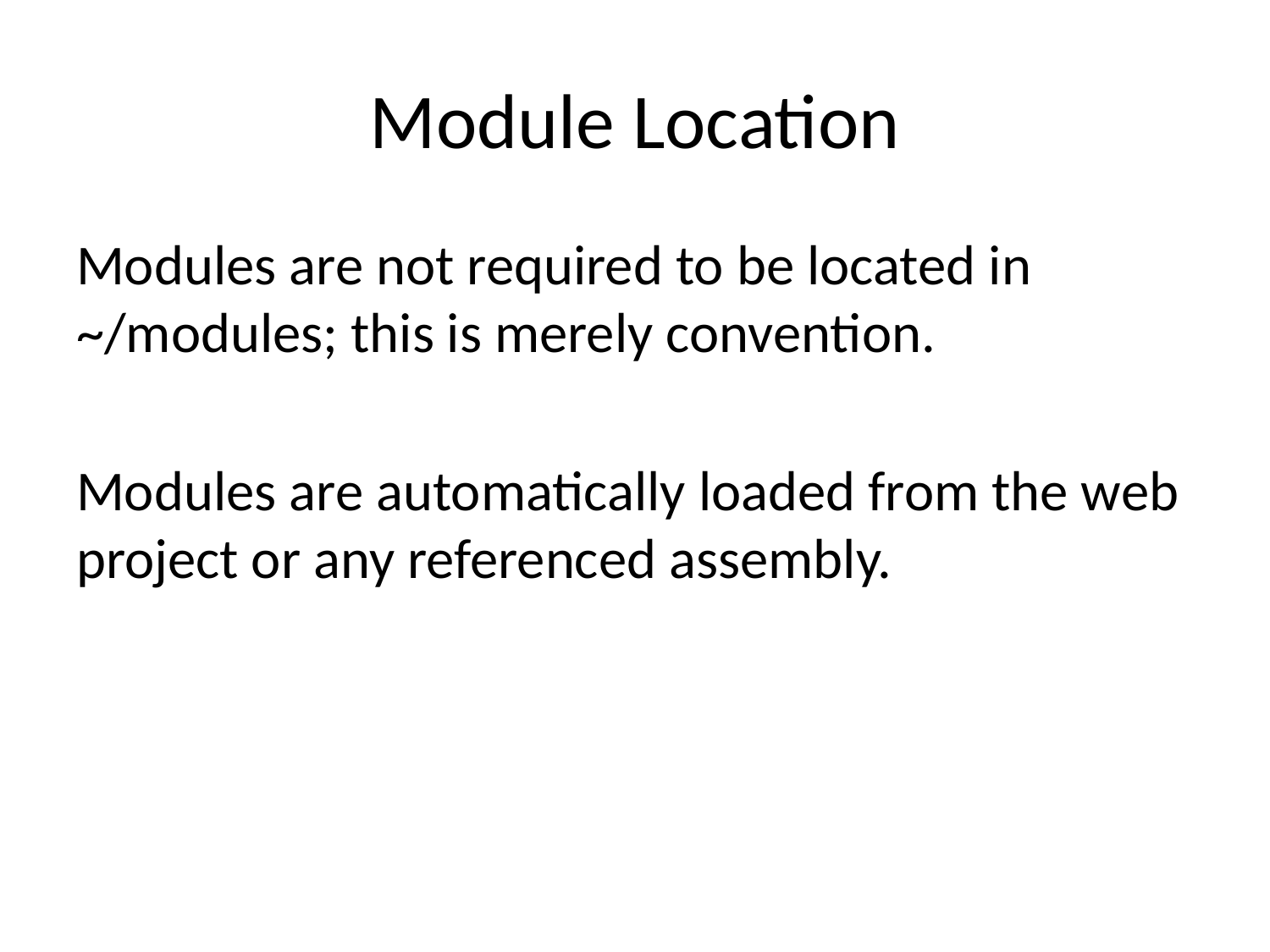

# Module Location
Modules are not required to be located in ~/modules; this is merely convention.

Modules are automatically loaded from the web project or any referenced assembly.